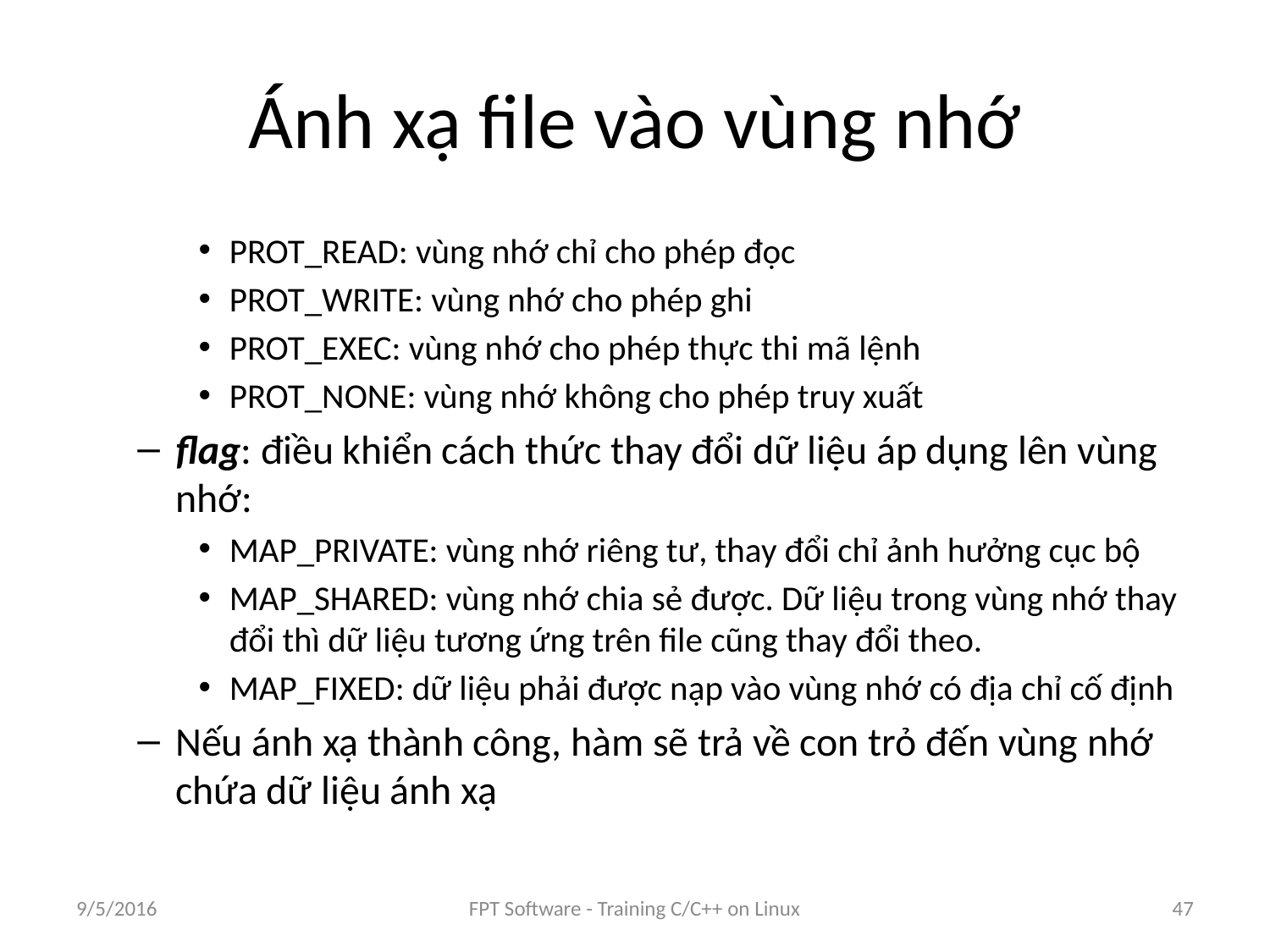

# Ánh xạ file vào vùng nhớ
PROT_READ: vùng nhớ chỉ cho phép đọc
PROT_WRITE: vùng nhớ cho phép ghi
PROT_EXEC: vùng nhớ cho phép thực thi mã lệnh
PROT_NONE: vùng nhớ không cho phép truy xuất
flag: điều khiển cách thức thay đổi dữ liệu áp dụng lên vùng nhớ:
MAP_PRIVATE: vùng nhớ riêng tư, thay đổi chỉ ảnh hưởng cục bộ
MAP_SHARED: vùng nhớ chia sẻ được. Dữ liệu trong vùng nhớ thay đổi thì dữ liệu tương ứng trên file cũng thay đổi theo.
MAP_FIXED: dữ liệu phải được nạp vào vùng nhớ có địa chỉ cố định
Nếu ánh xạ thành công, hàm sẽ trả về con trỏ đến vùng nhớ chứa dữ liệu ánh xạ

9/5/2016
FPT Software - Training C/C++ on Linux
47